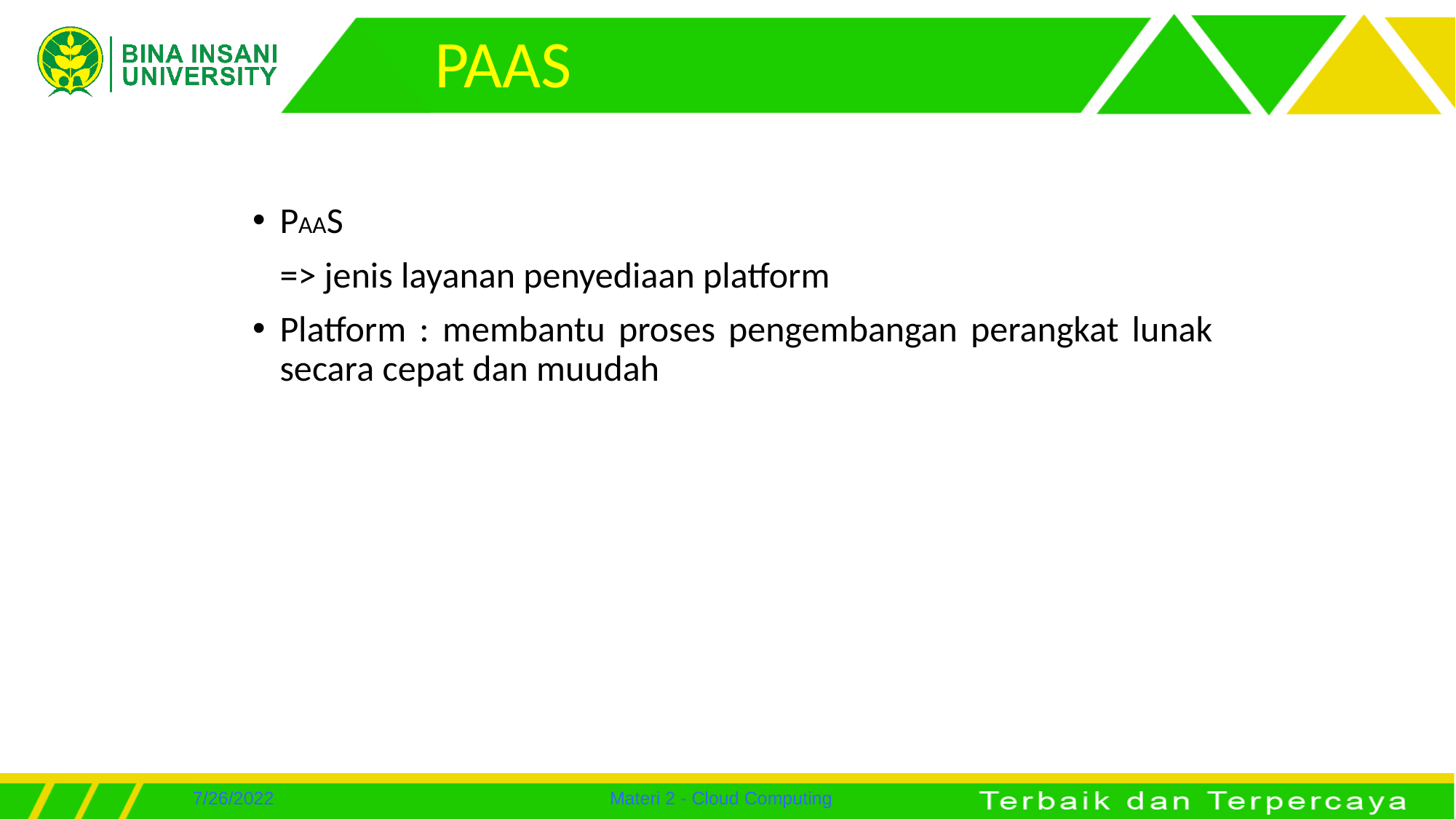

# PAAS
PAAS
	=> jenis layanan penyediaan platform
Platform : membantu proses pengembangan perangkat lunak secara cepat dan muudah
7/26/2022
Materi 2 - Cloud Computing